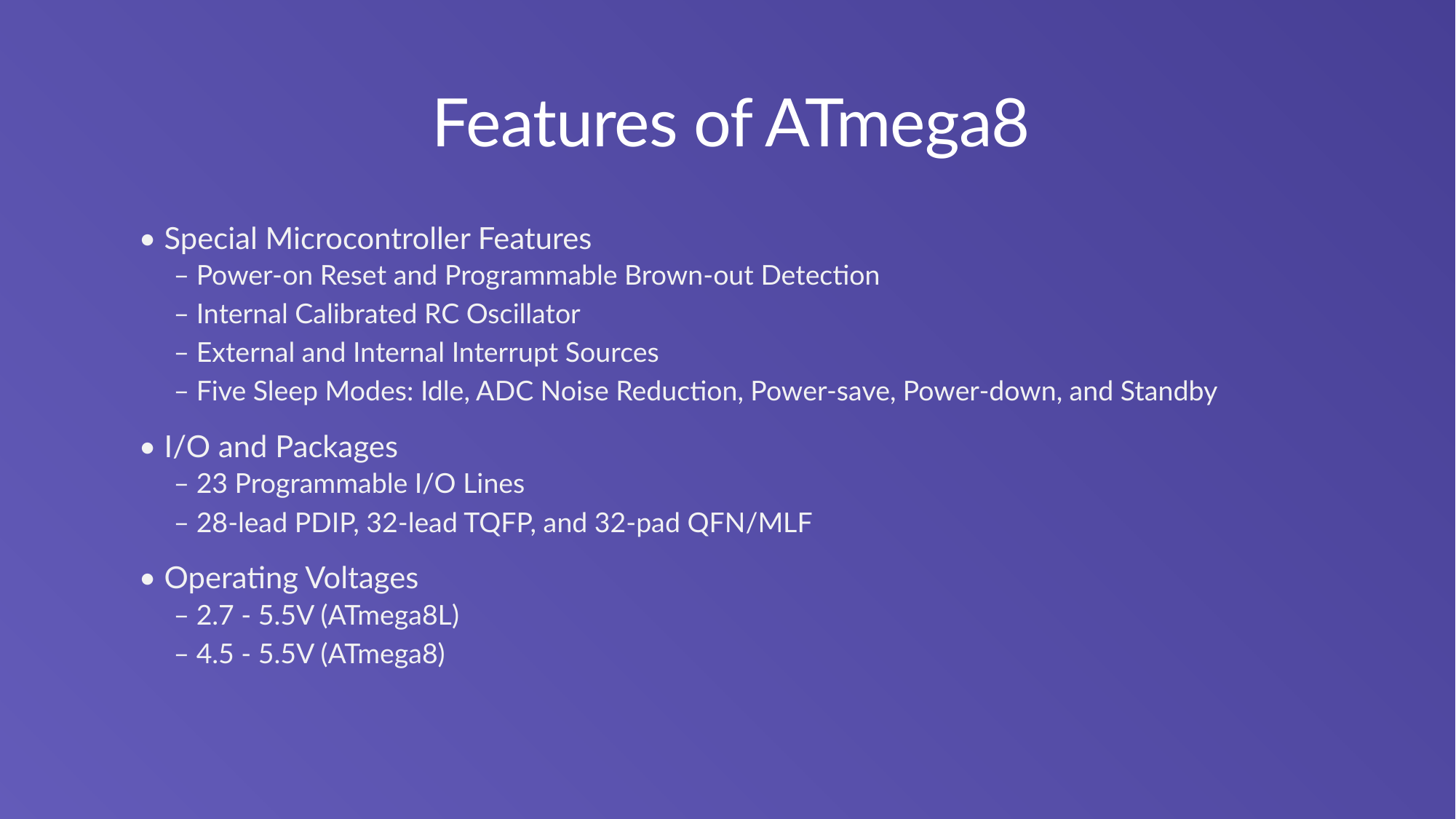

# Features of ATmega8
• Special Microcontroller Features
– Power-on Reset and Programmable Brown-out Detection
– Internal Calibrated RC Oscillator
– External and Internal Interrupt Sources
– Five Sleep Modes: Idle, ADC Noise Reduction, Power-save, Power-down, and Standby
• I/O and Packages
– 23 Programmable I/O Lines
– 28-lead PDIP, 32-lead TQFP, and 32-pad QFN/MLF
• Operating Voltages
– 2.7 - 5.5V (ATmega8L)
– 4.5 - 5.5V (ATmega8)